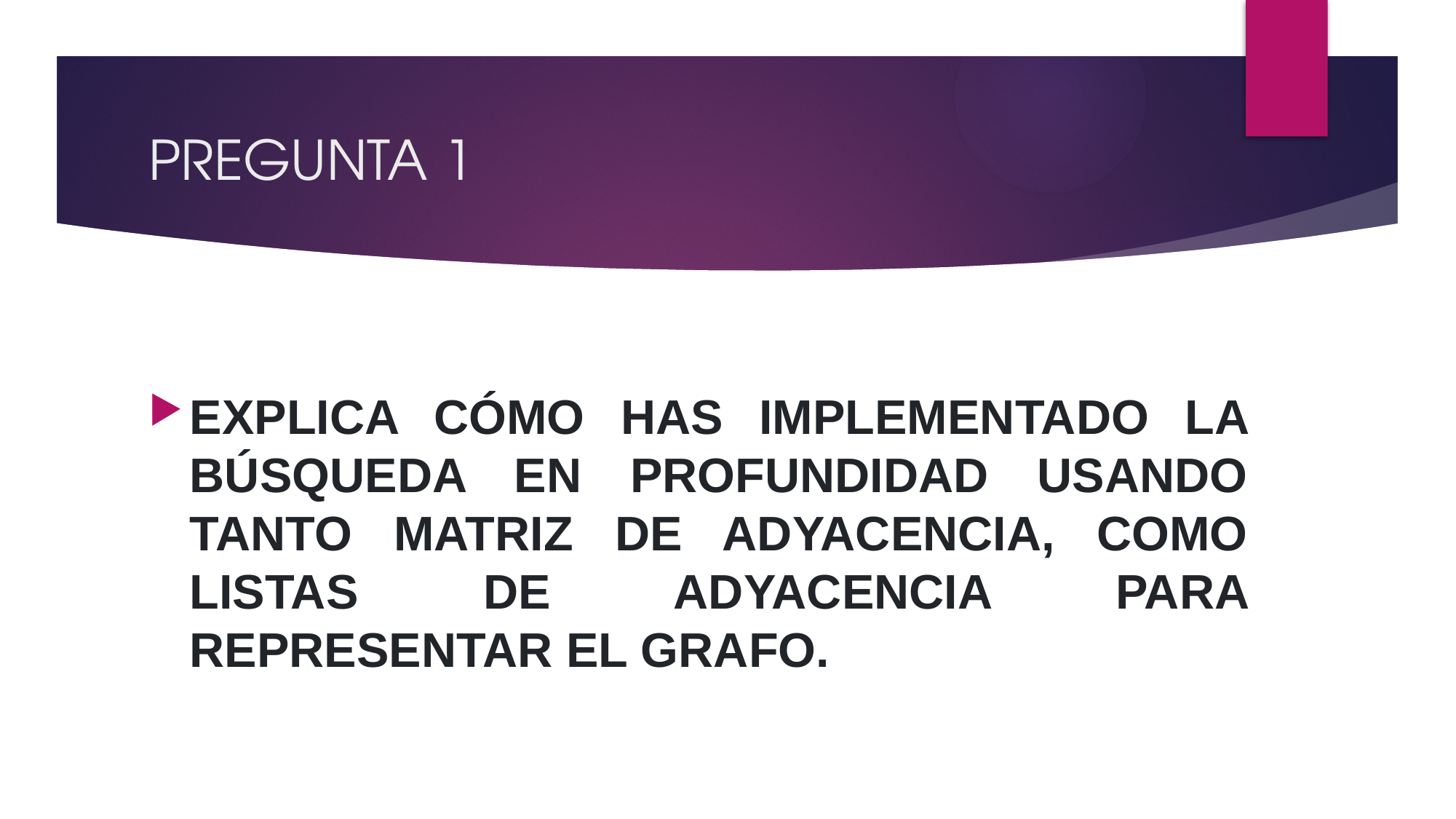

# PREGUNTA 1
Explica cómo has implementado la búsqueda en profundidad usando tanto matriz de adyacencia, como listas de adyacencia para representar el grafo.